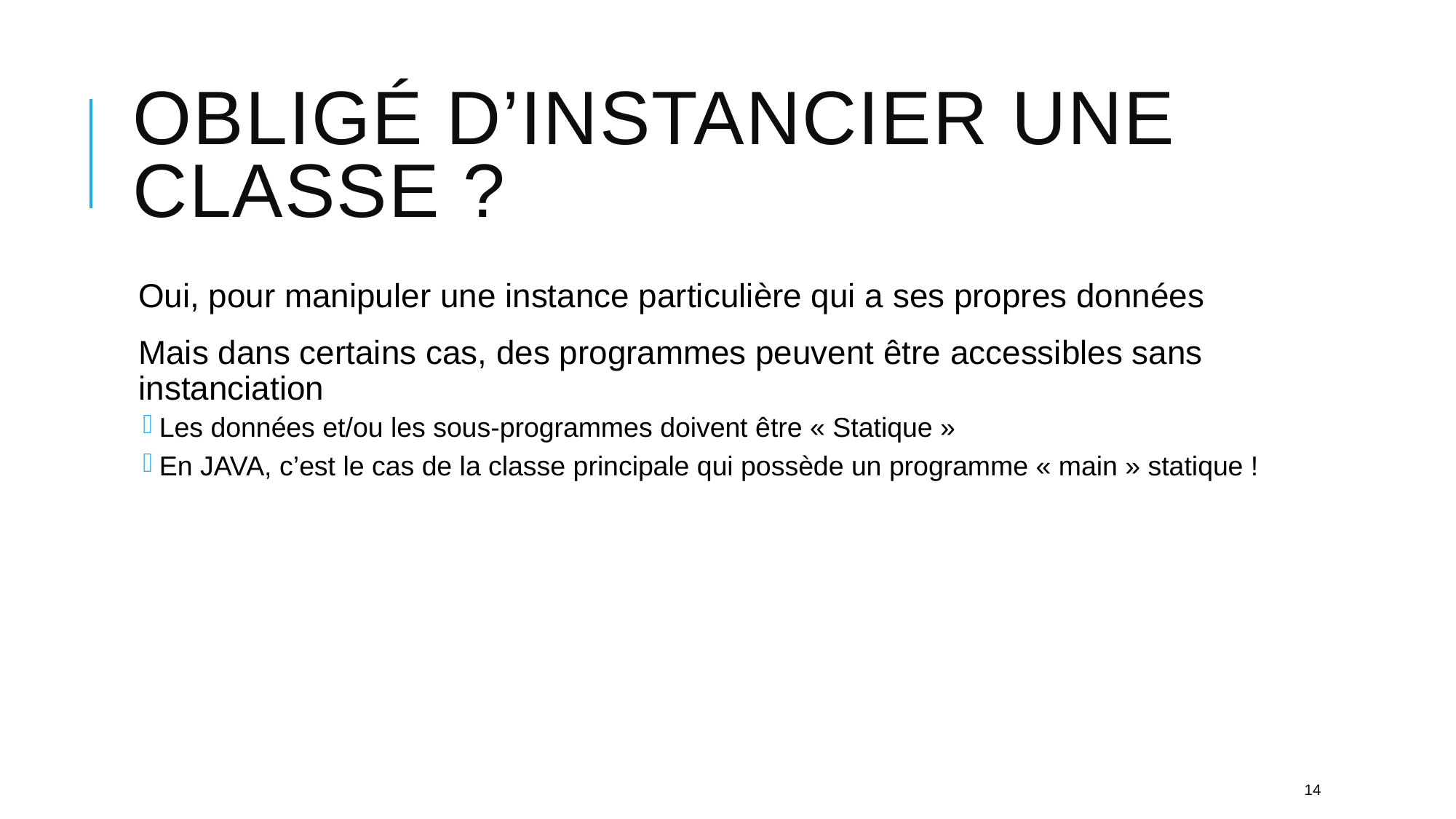

# Obligé d’instancier une classe ?
Oui, pour manipuler une instance particulière qui a ses propres données
Mais dans certains cas, des programmes peuvent être accessibles sans instanciation
Les données et/ou les sous-programmes doivent être « Statique »
En JAVA, c’est le cas de la classe principale qui possède un programme « main » statique !
14